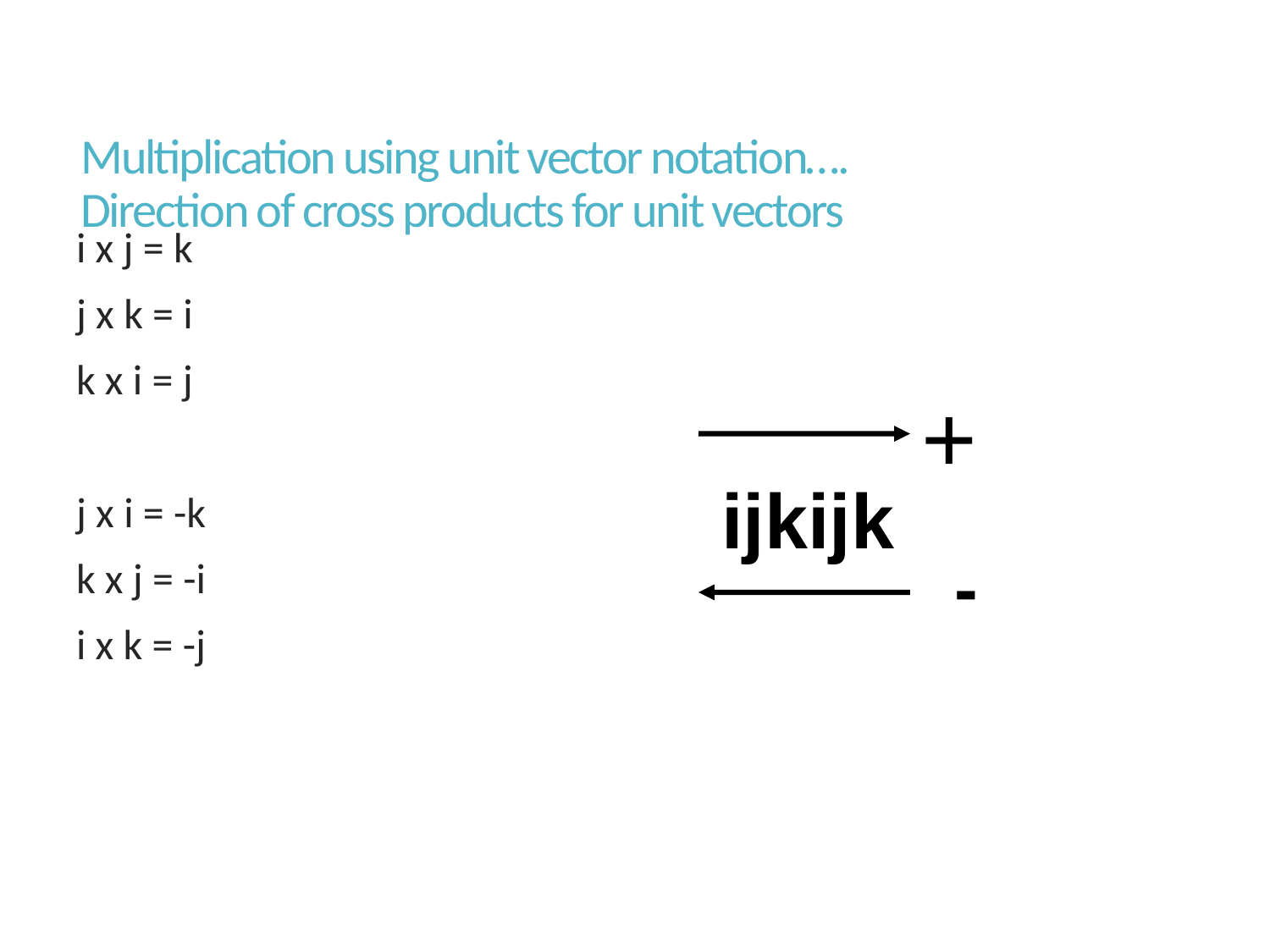

# Multiplication using unit vector notation…. Direction of cross products for unit vectors
i x j = k
j x k = i
k x i = j

j x i = -k
k x j = -i
i x k = -j
+

ijkijk
-